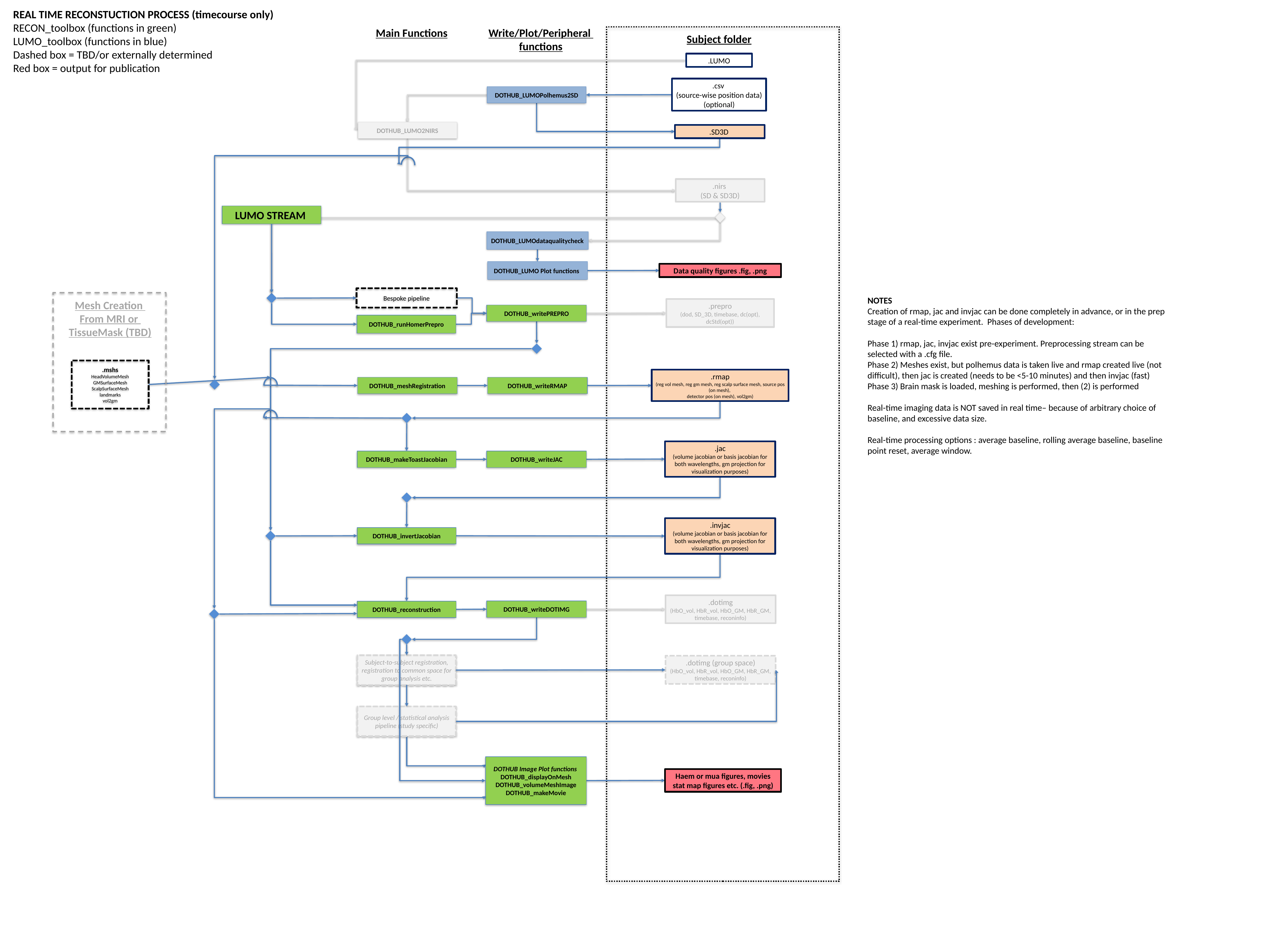

REAL TIME RECONSTUCTION PROCESS (timecourse only)
RECON_toolbox (functions in green)
LUMO_toolbox (functions in blue)
Dashed box = TBD/or externally determined
Red box = output for publication
Write/Plot/Peripheral
functions
Main Functions

Subject folder
.LUMO
.csv
(source-wise position data)
(optional)
DOTHUB_LUMOPolhemus2SD
DOTHUB_LUMO2NIRS
.SD3D

.nirs
(SD & SD3D)
LUMO STREAM

DOTHUB_LUMOdataqualitycheck
DOTHUB_LUMO Plot functions
Data quality figures .fig, .png
Bespoke pipeline

NOTES
Creation of rmap, jac and invjac can be done completely in advance, or in the prep stage of a real-time experiment.  Phases of development:
Phase 1) rmap, jac, invjac exist pre-experiment. Preprocessing stream can be selected with a .cfg file.
Phase 2) Meshes exist, but polhemus data is taken live and rmap created live (not difficult), then jac is created (needs to be <5-10 minutes) and then invjac (fast)
Phase 3) Brain mask is loaded, meshing is performed, then (2) is performed

Real-time imaging data is NOT saved in real time– because of arbitrary choice of baseline, and excessive data size.

Real-time processing options : average baseline, rolling average baseline, baseline point reset, average window.

Mesh Creation
From MRI or
TissueMask (TBD)
.prepro
(dod, SD_3D, timebase, dc(opt), dcStd(opt))
DOTHUB_writePREPRO
DOTHUB_runHomerPrepro

.mshs
HeadVolumeMesh
GMSurfaceMesh
ScalpSurfaceMesh
landmarks
vol2gm
.rmap
(reg vol mesh, reg gm mesh, reg scalp surface mesh, source pos (on mesh),
detector pos (on mesh), vol2gm)

DOTHUB_meshRegistration
DOTHUB_writeRMAP

.jac
(volume jacobian or basis jacobian for both wavelengths, gm projection for visualization purposes)
DOTHUB_makeToastJacobian
DOTHUB_writeJAC

.invjac
(volume jacobian or basis jacobian for both wavelengths, gm projection for visualization purposes)
DOTHUB_invertJacobian

.dotimg
(HbO_vol, HbR_vol, HbO_GM, HbR_GM, timebase, reconinfo)

DOTHUB_writeDOTIMG
DOTHUB_reconstruction

Subject-to-subject registration, registration to common space for group analysis etc.
.dotimg (group space)
(HbO_vol, HbR_vol, HbO_GM, HbR_GM, timebase, reconinfo)
Group level / statistical analysis pipeline (study specific)
DOTHUB Image Plot functions
DOTHUB_displayOnMesh
DOTHUB_volumeMeshImage
DOTHUB_makeMovie
Haem or mua figures, movies
stat map figures etc. (.fig, .png)